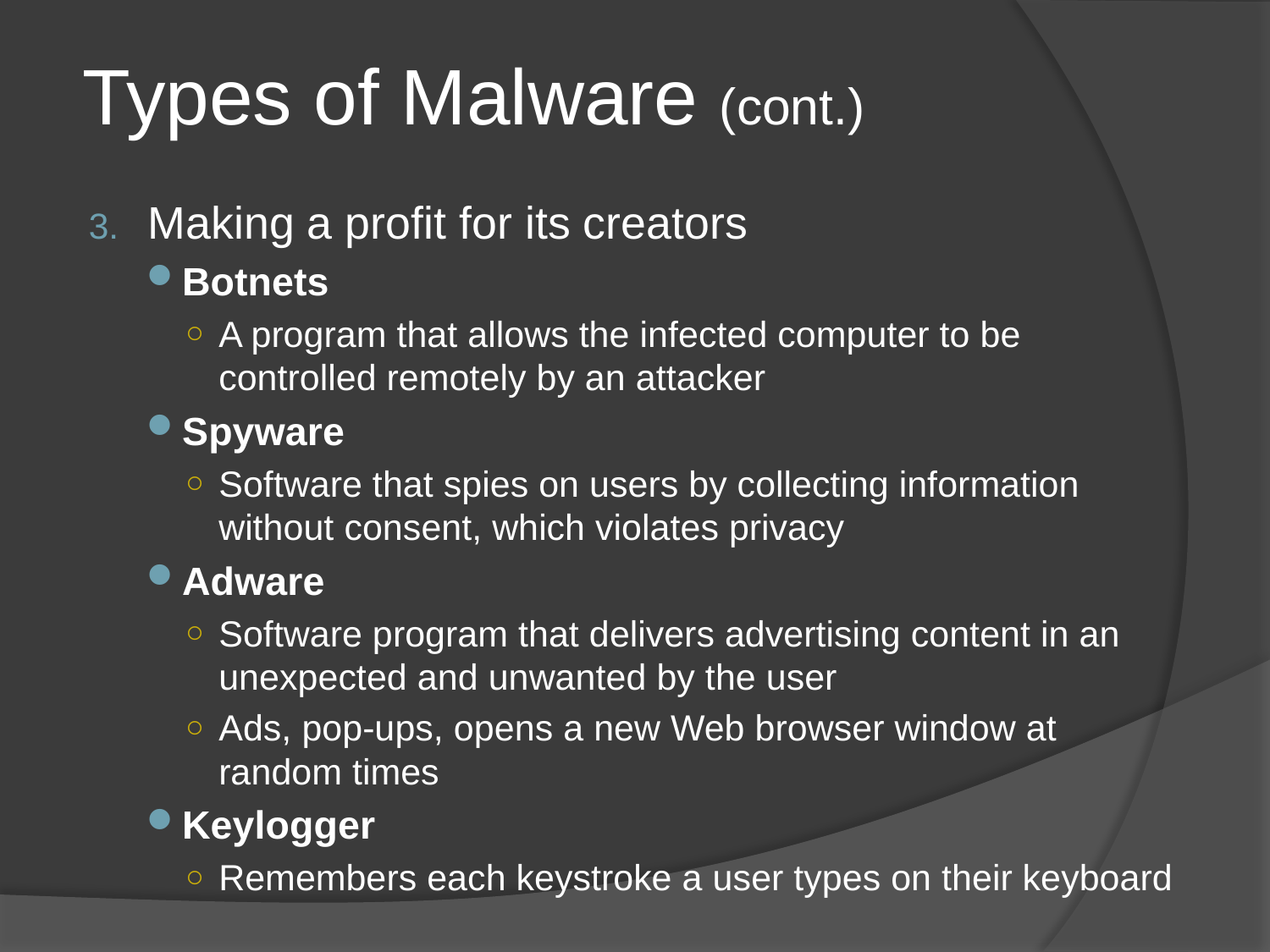

# Types of Malware (cont.)
Making a profit for its creators
Botnets
A program that allows the infected computer to be controlled remotely by an attacker
Spyware
Software that spies on users by collecting information without consent, which violates privacy
Adware
Software program that delivers advertising content in an unexpected and unwanted by the user
Ads, pop-ups, opens a new Web browser window at random times
Keylogger
Remembers each keystroke a user types on their keyboard